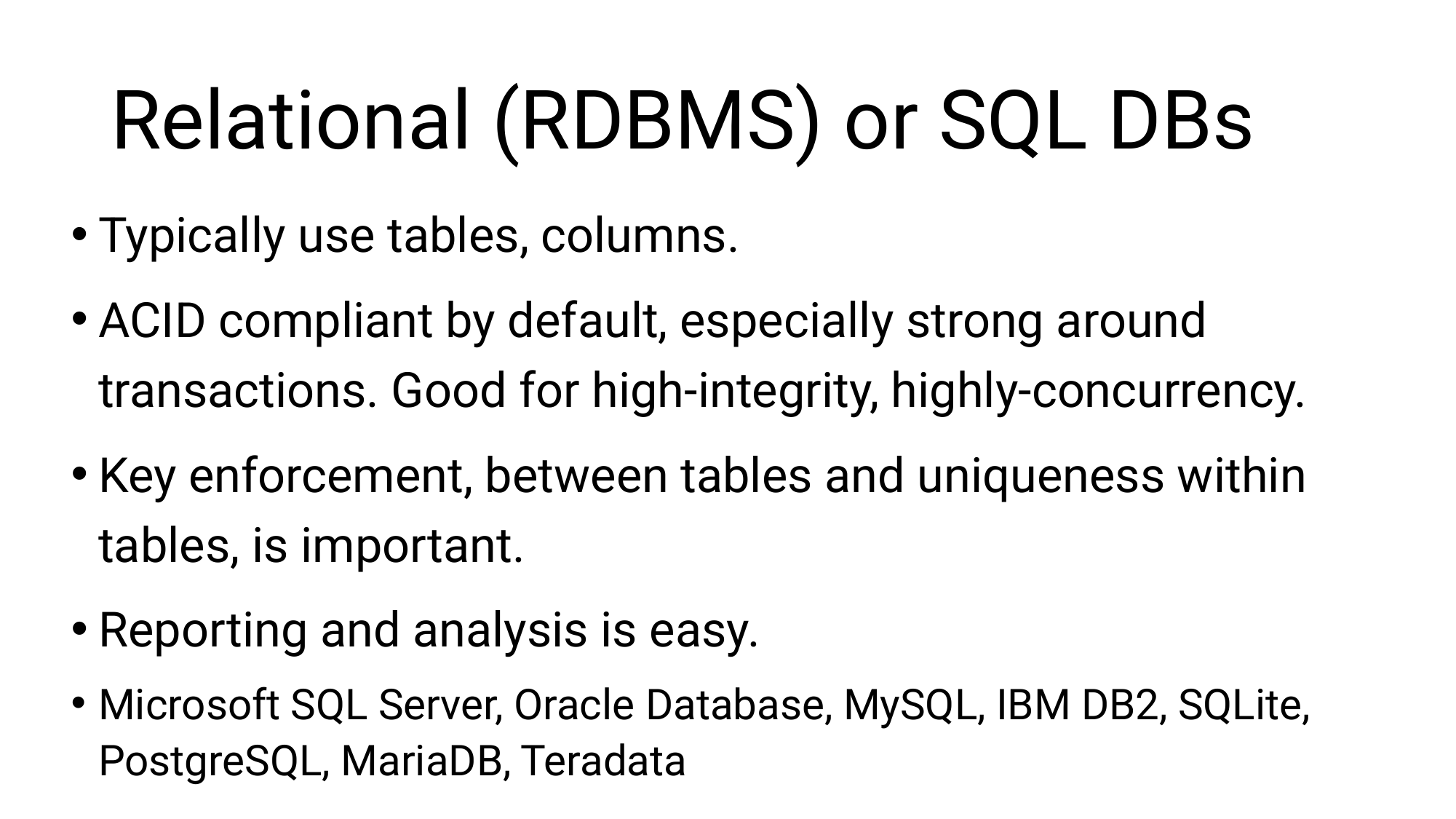

# Relational (RDBMS) or SQL DBs
Typically use tables, columns.
ACID compliant by default, especially strong around transactions. Good for high-integrity, highly-concurrency.
Key enforcement, between tables and uniqueness within tables, is important.
Reporting and analysis is easy.
Microsoft SQL Server, Oracle Database, MySQL, IBM DB2, SQLite, PostgreSQL, MariaDB, Teradata